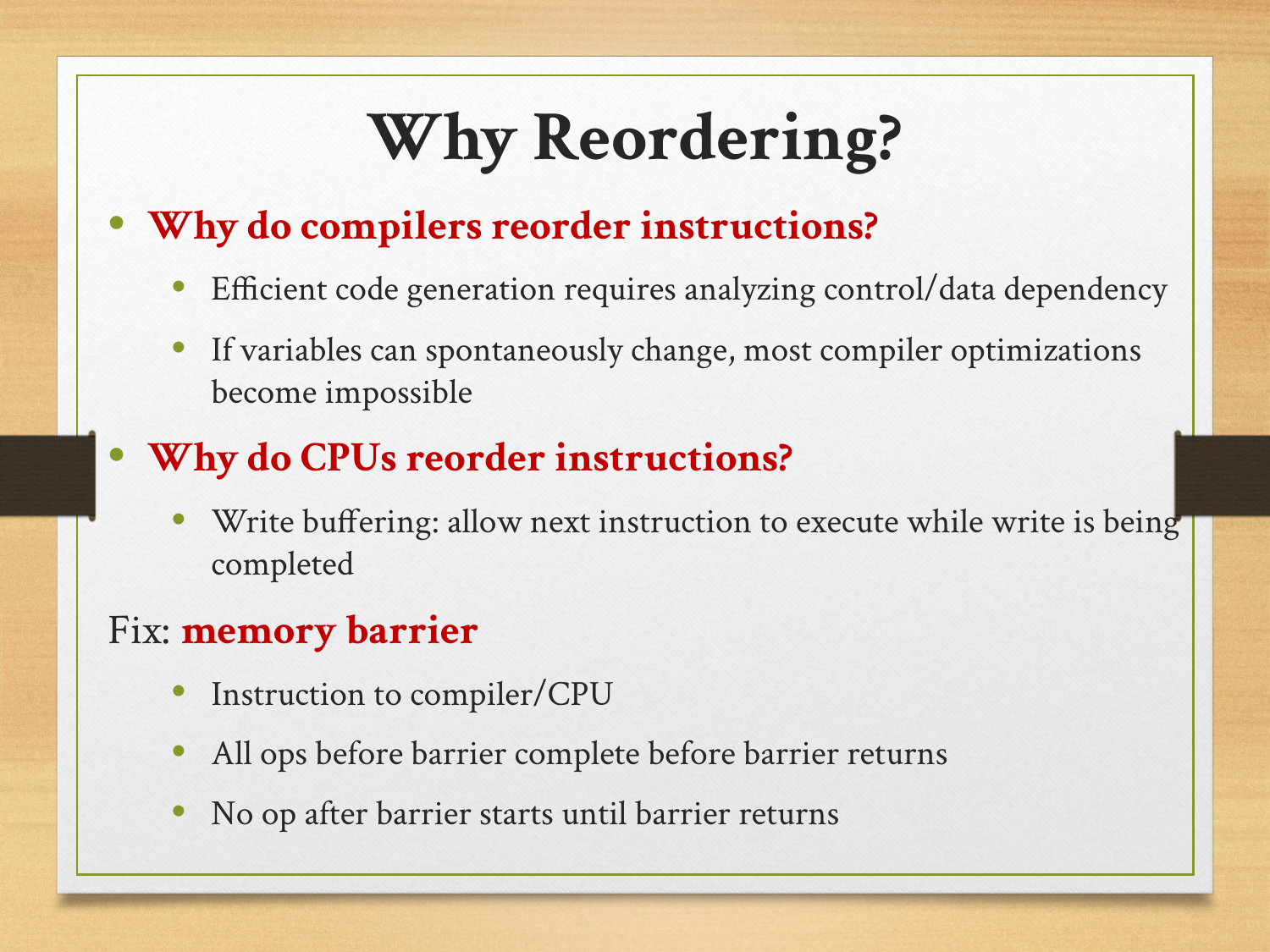

Why Reordering?
Why do compilers reorder instructions?
Efficient code generation requires analyzing control/data dependency
If variables can spontaneously change, most compiler optimizations become impossible
Why do CPUs reorder instructions?
Write buffering: allow next instruction to execute while write is being completed
Fix: memory barrier
Instruction to compiler/CPU
All ops before barrier complete before barrier returns
No op after barrier starts until barrier returns